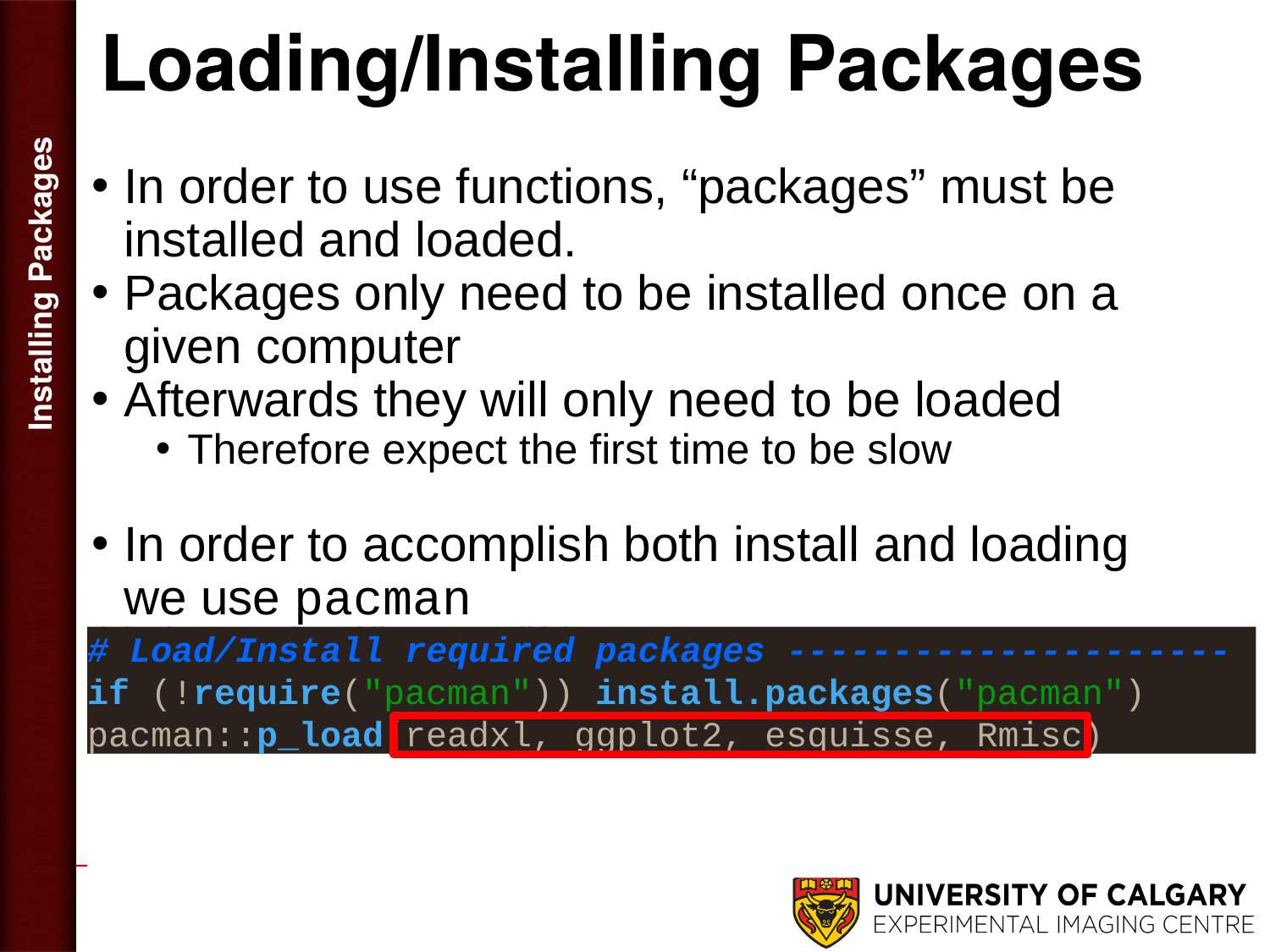

# Loading/Installing Packages
In order to use functions, “packages” must be installed and loaded.
Packages only need to be installed once on a given computer
Afterwards they will only need to be loaded
Therefore expect the first time to be slow
In order to accomplish both install and loading we use pacman
if (!require("pacman")) install.packages("pacman")
pacman::p_load(PackageName1, PackageName2)

Installing Packages
# Load/Install required packages ---------------------
if (!require("pacman")) install.packages("pacman")
pacman::p_load(readxl, ggplot2, esquisse, Rmisc)